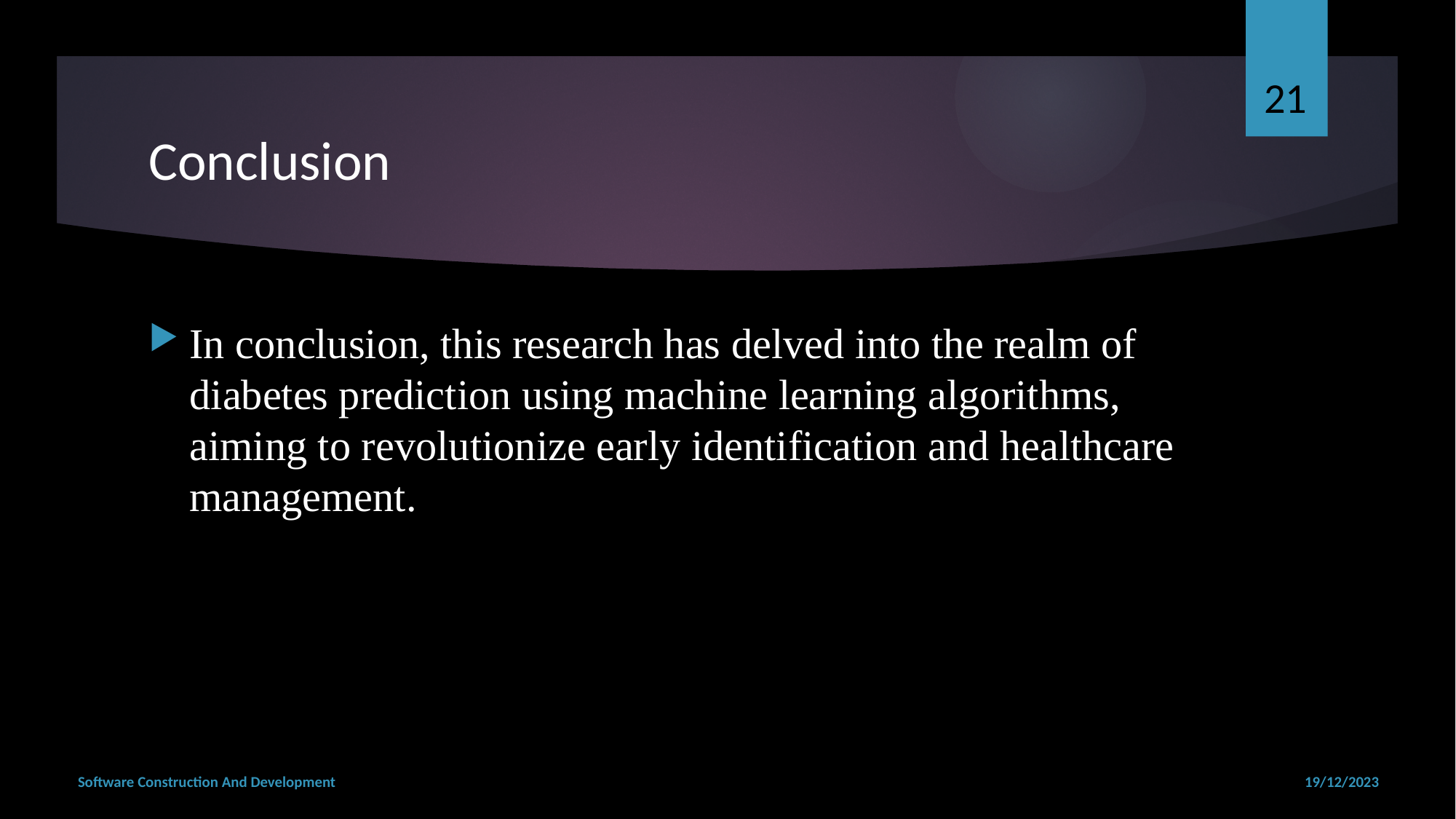

21
# Conclusion
In conclusion, this research has delved into the realm of diabetes prediction using machine learning algorithms, aiming to revolutionize early identification and healthcare management.
Software Construction And Development
19/12/2023